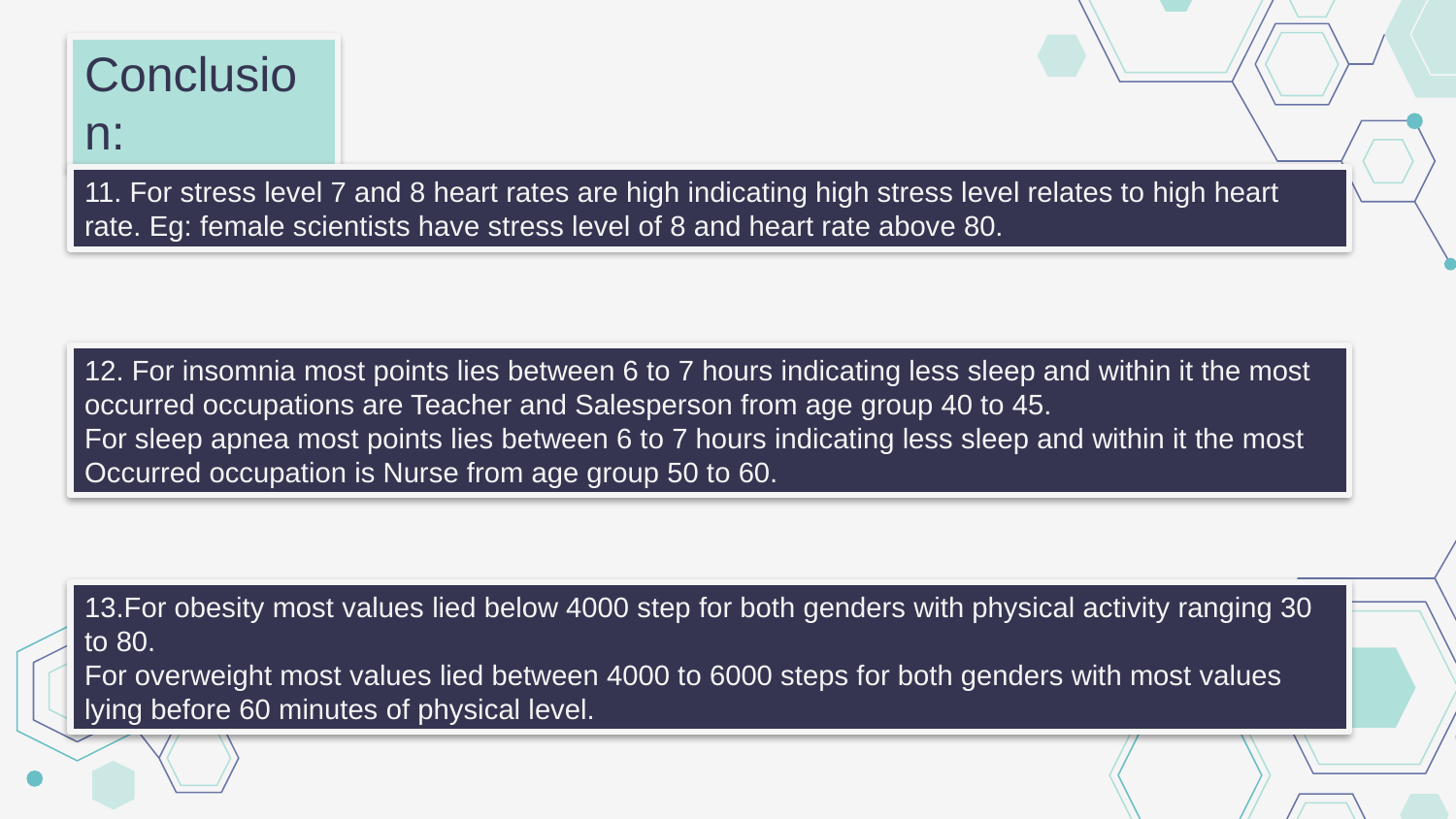

Conclusion:
11. For stress level 7 and 8 heart rates are high indicating high stress level relates to high heart rate. Eg: female scientists have stress level of 8 and heart rate above 80.
12. For insomnia most points lies between 6 to 7 hours indicating less sleep and within it the most occurred occupations are Teacher and Salesperson from age group 40 to 45.
For sleep apnea most points lies between 6 to 7 hours indicating less sleep and within it the most
Occurred occupation is Nurse from age group 50 to 60.
13.For obesity most values lied below 4000 step for both genders with physical activity ranging 30 to 80.
For overweight most values lied between 4000 to 6000 steps for both genders with most values lying before 60 minutes of physical level.